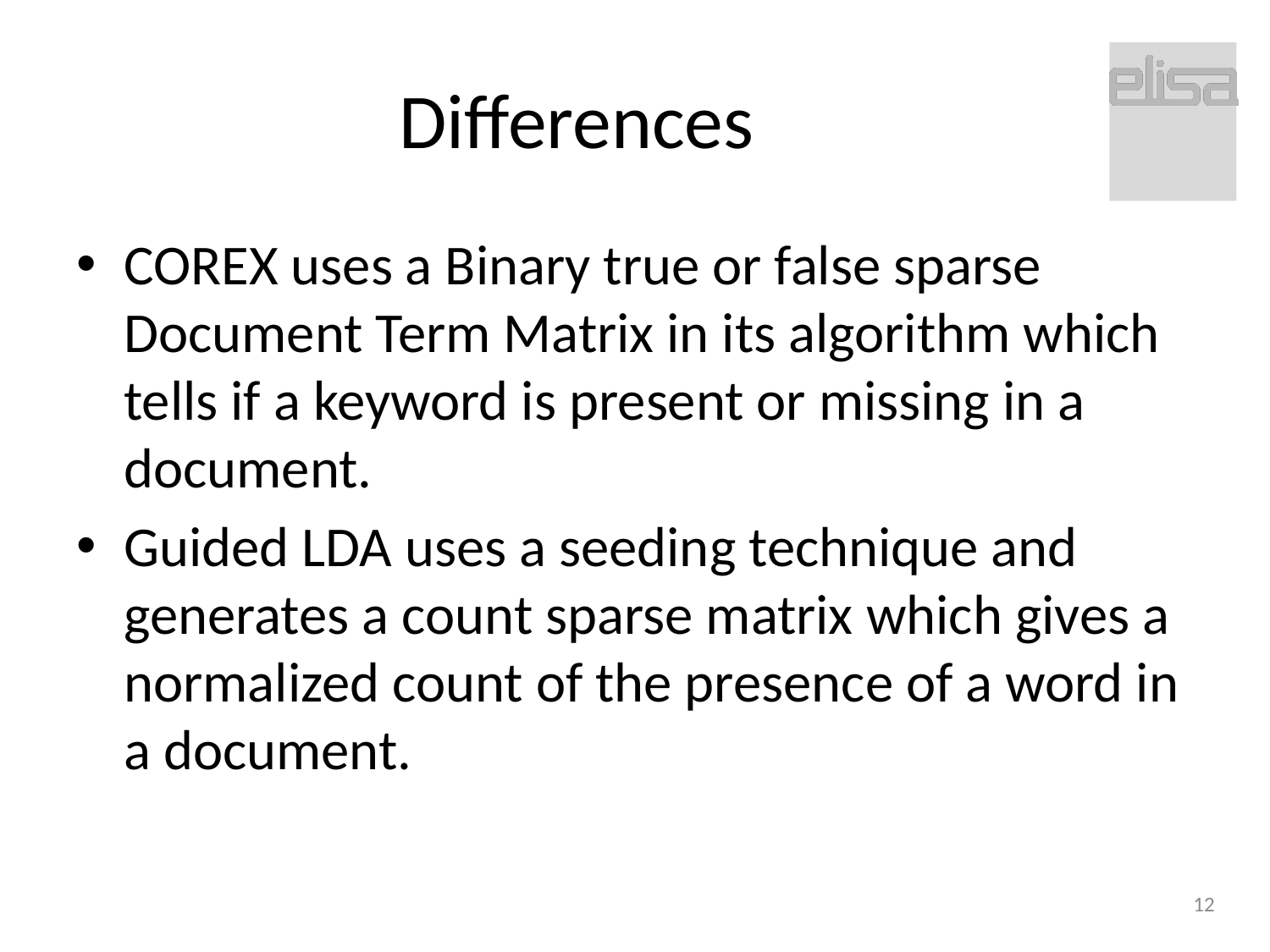

# Differences
COREX uses a Binary true or false sparse Document Term Matrix in its algorithm which tells if a keyword is present or missing in a document.
Guided LDA uses a seeding technique and generates a count sparse matrix which gives a normalized count of the presence of a word in a document.
12